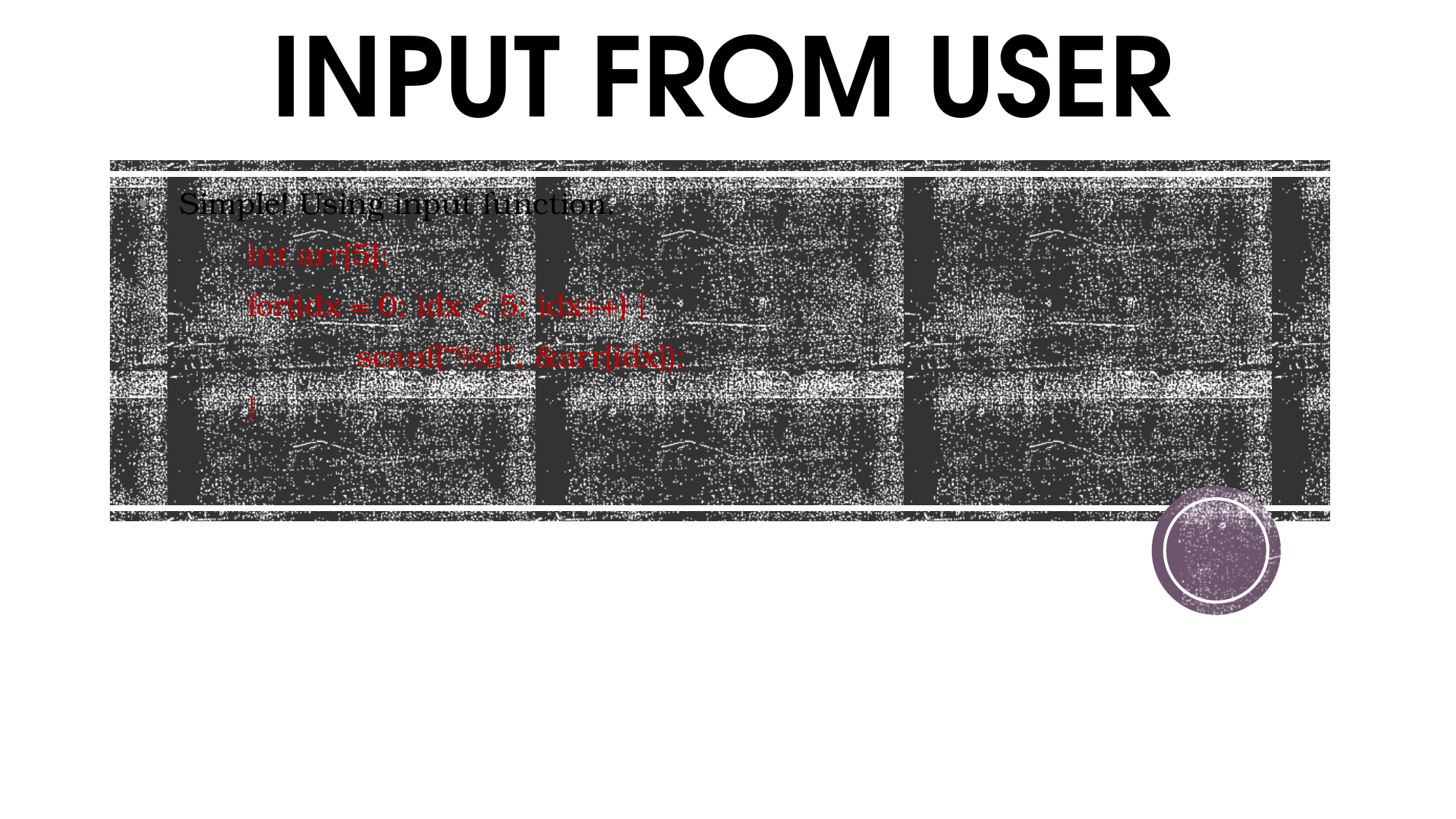

# INPUT FROM USER
Simple! Using input function.
	int arr[5];
	for(idx = 0; idx < 5; idx++) {
		scanf(“%d”, &arr[idx]);
	}